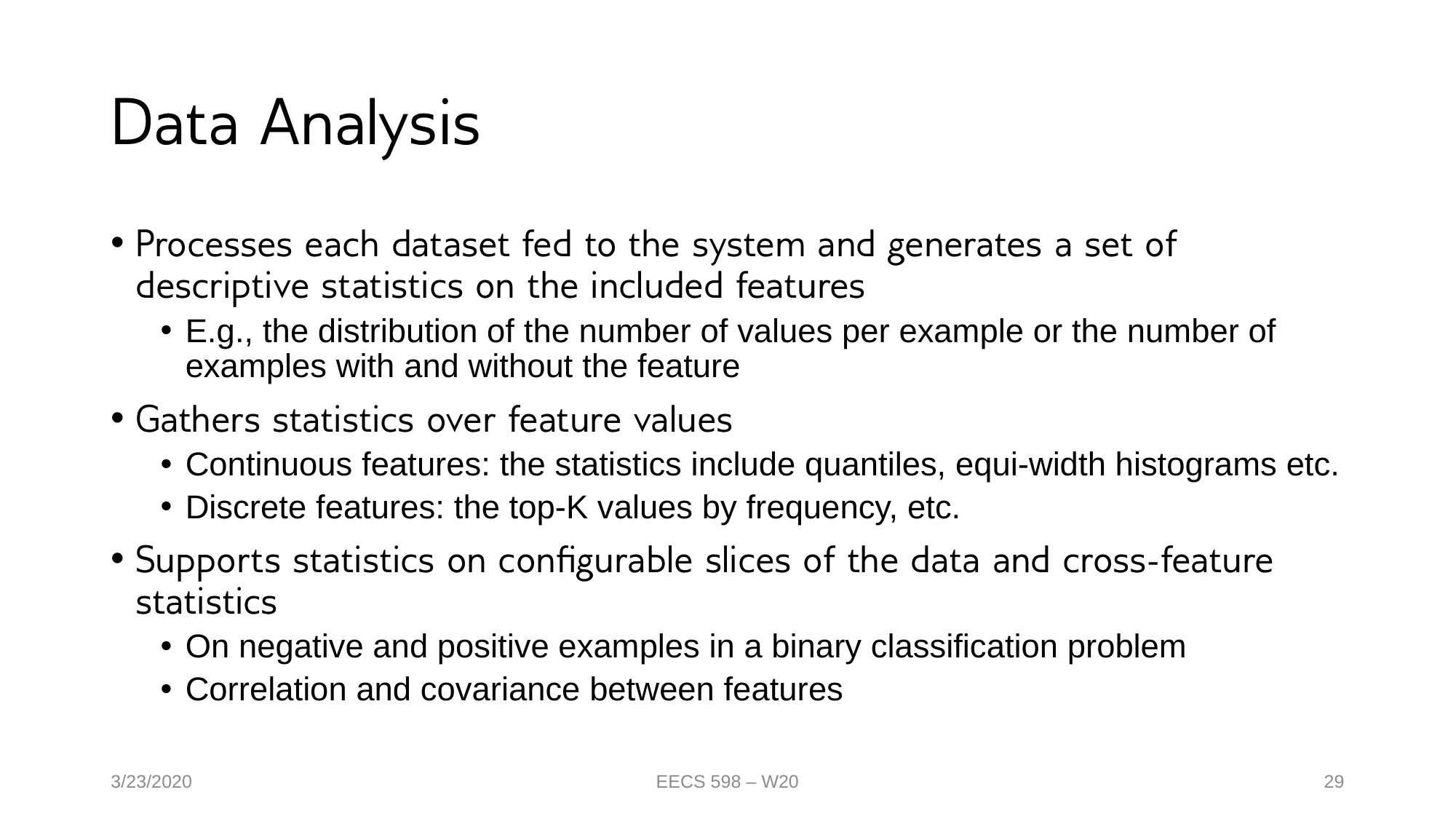

# Data Analysis
Processes each dataset fed to the system and generates a set of descriptive statistics on the included features
E.g., the distribution of the number of values per example or the number of examples with and without the feature
Gathers statistics over feature values
Continuous features: the statistics include quantiles, equi-width histograms etc.
Discrete features: the top-K values by frequency, etc.
Supports statistics on configurable slices of the data and cross-feature statistics
On negative and positive examples in a binary classification problem
Correlation and covariance between features
3/23/2020
EECS 598 – W20
29